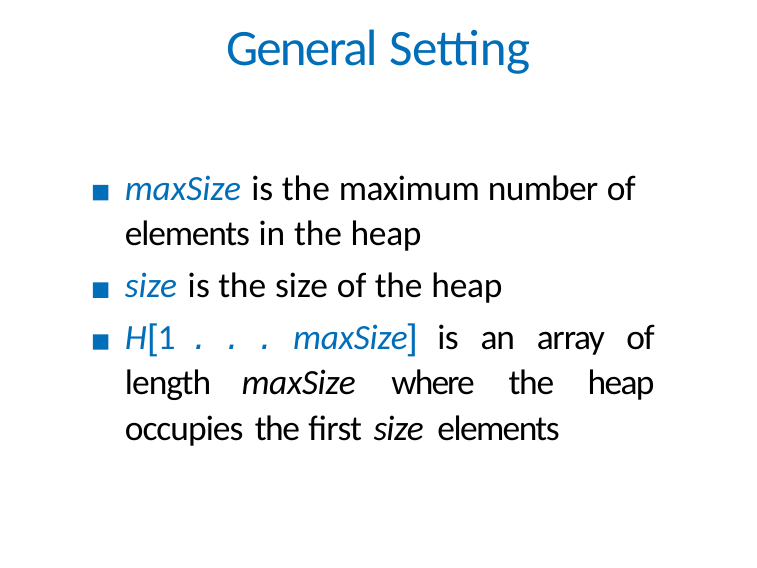

# General Setting
maxSize is the maximum number of elements in the heap
size is the size of the heap
H[1 . . . maxSize] is an array of length maxSize where the heap occupies the first size elements